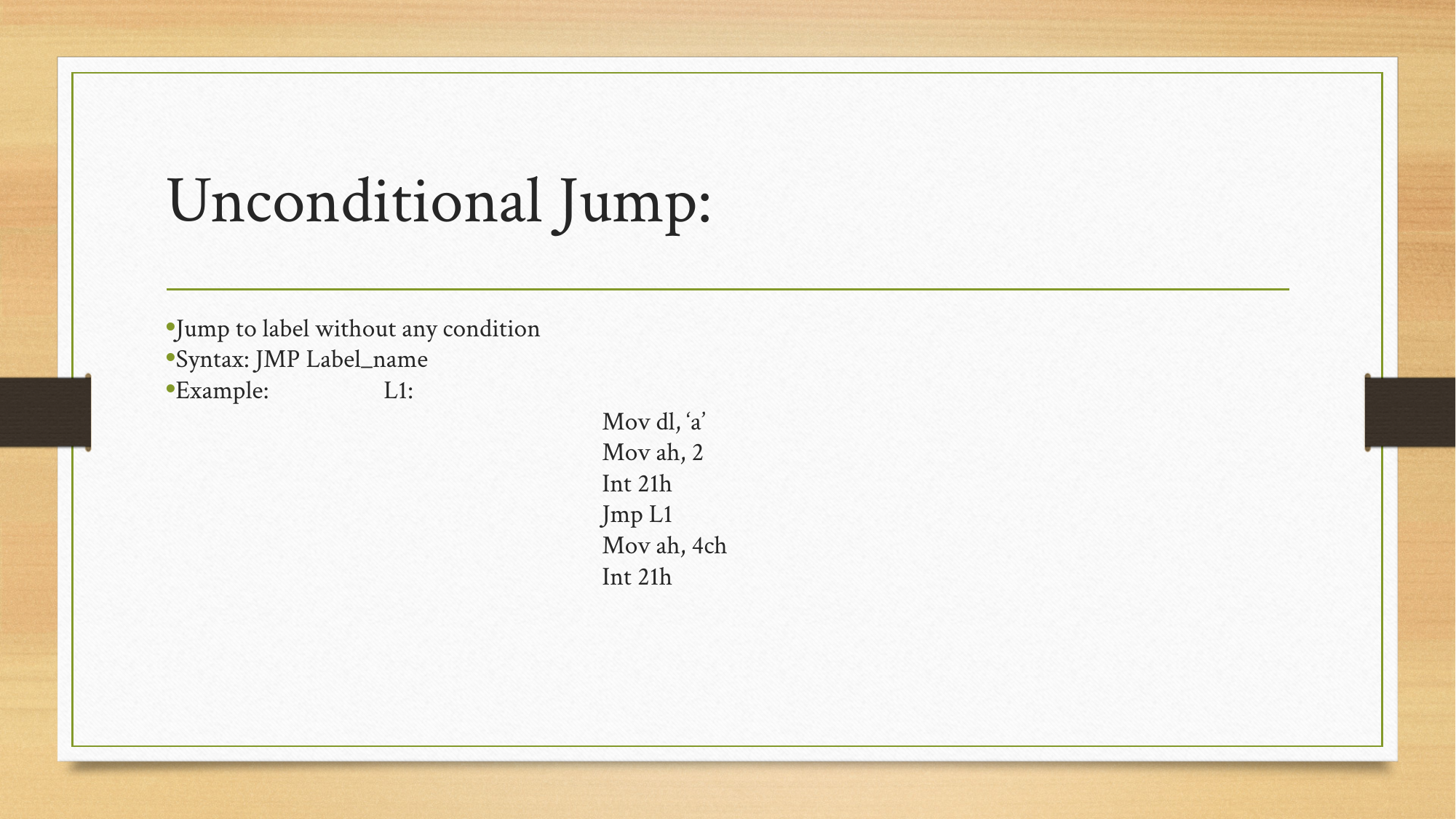

# Unconditional Jump:
Jump to label without any condition
Syntax: JMP Label_name
Example:		L1:
				Mov dl, ‘a’
				Mov ah, 2
				Int 21h
				Jmp L1
				Mov ah, 4ch
				Int 21h